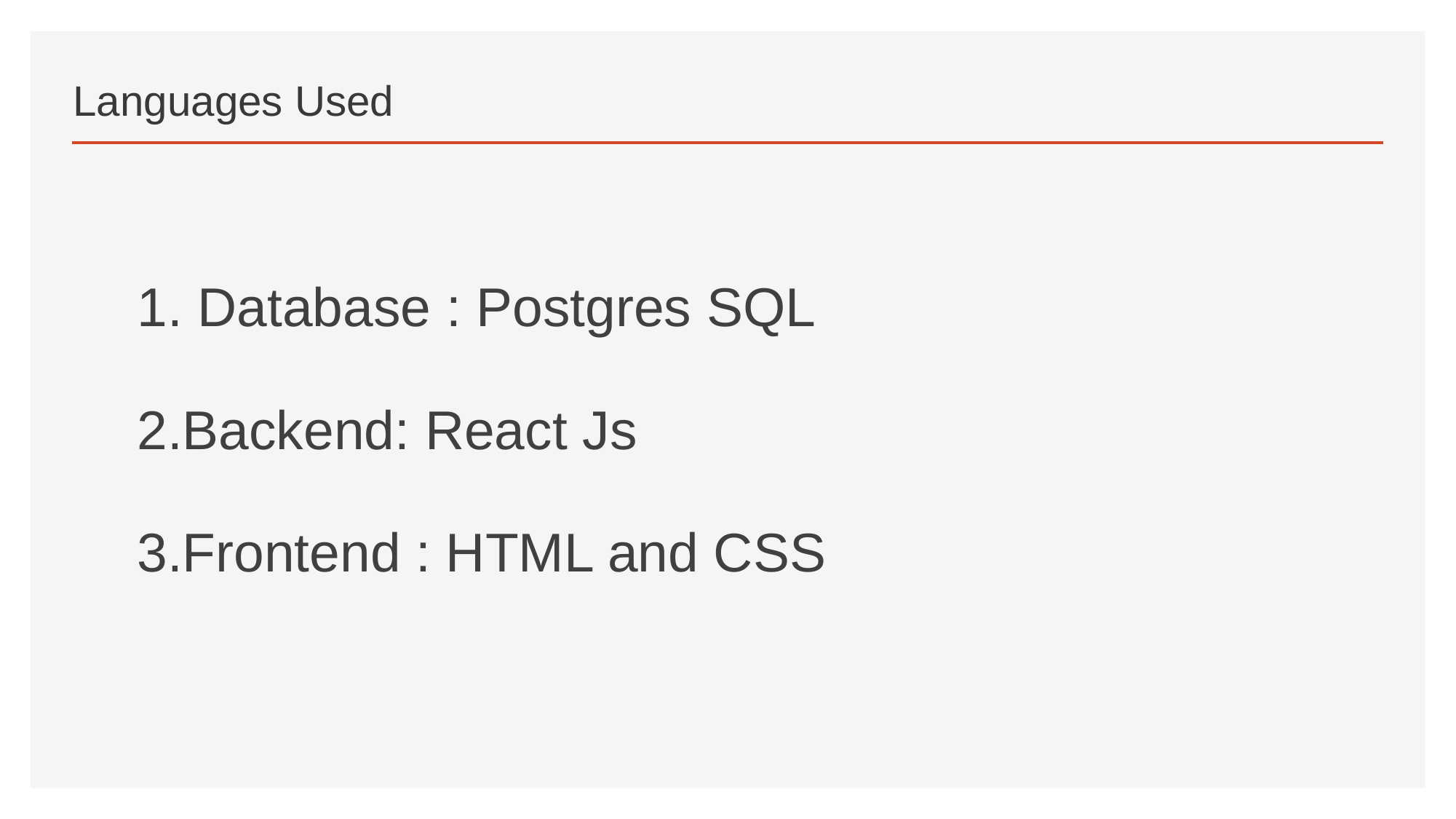

# Languages Used

 Database : Postgres SQL
Backend: React Js
Frontend : HTML and CSS